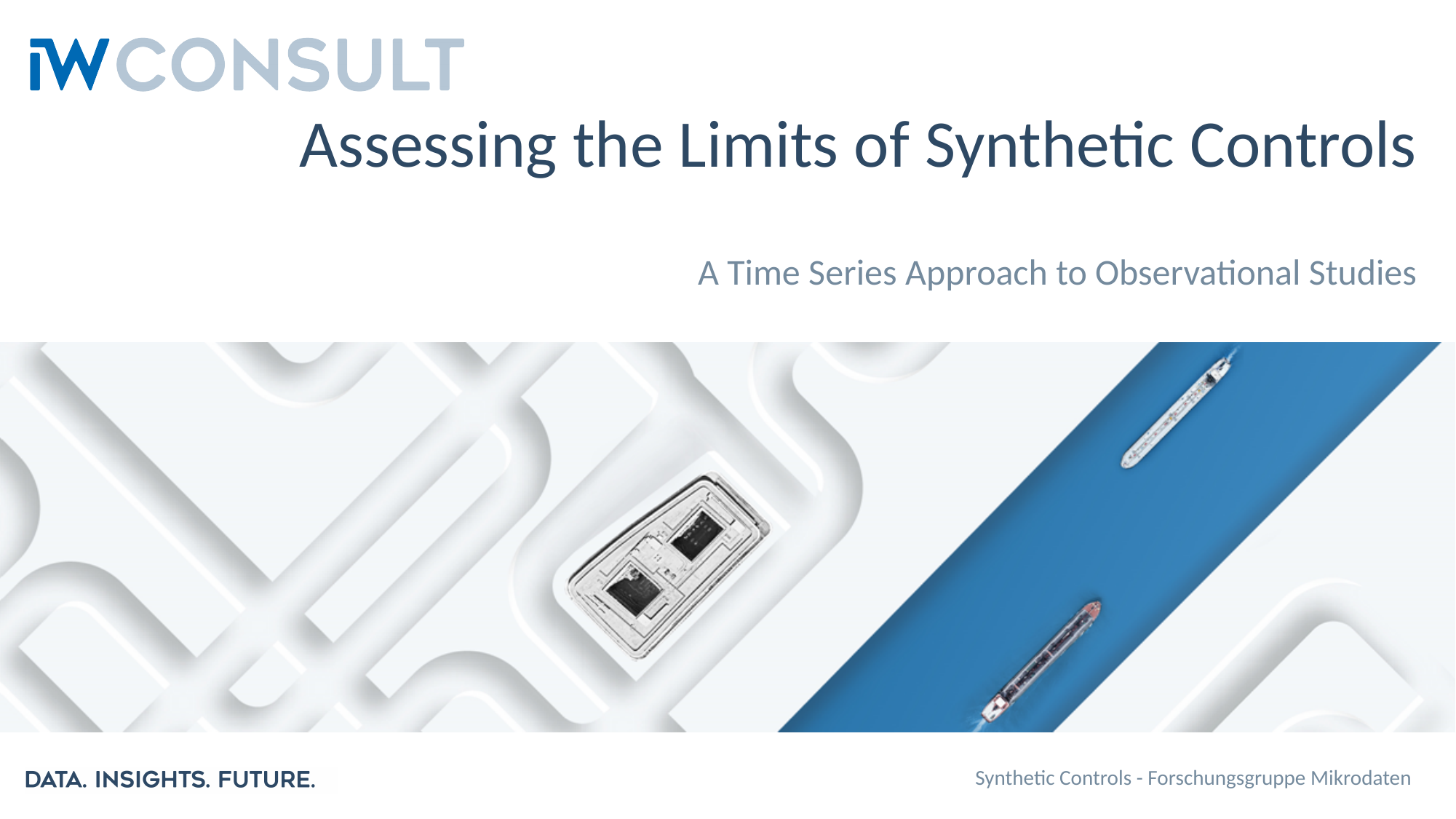

# Assessing the Limits of Synthetic Controls
A Time Series Approach to Observational Studies

Synthetic Controls - Forschungsgruppe Mikrodaten